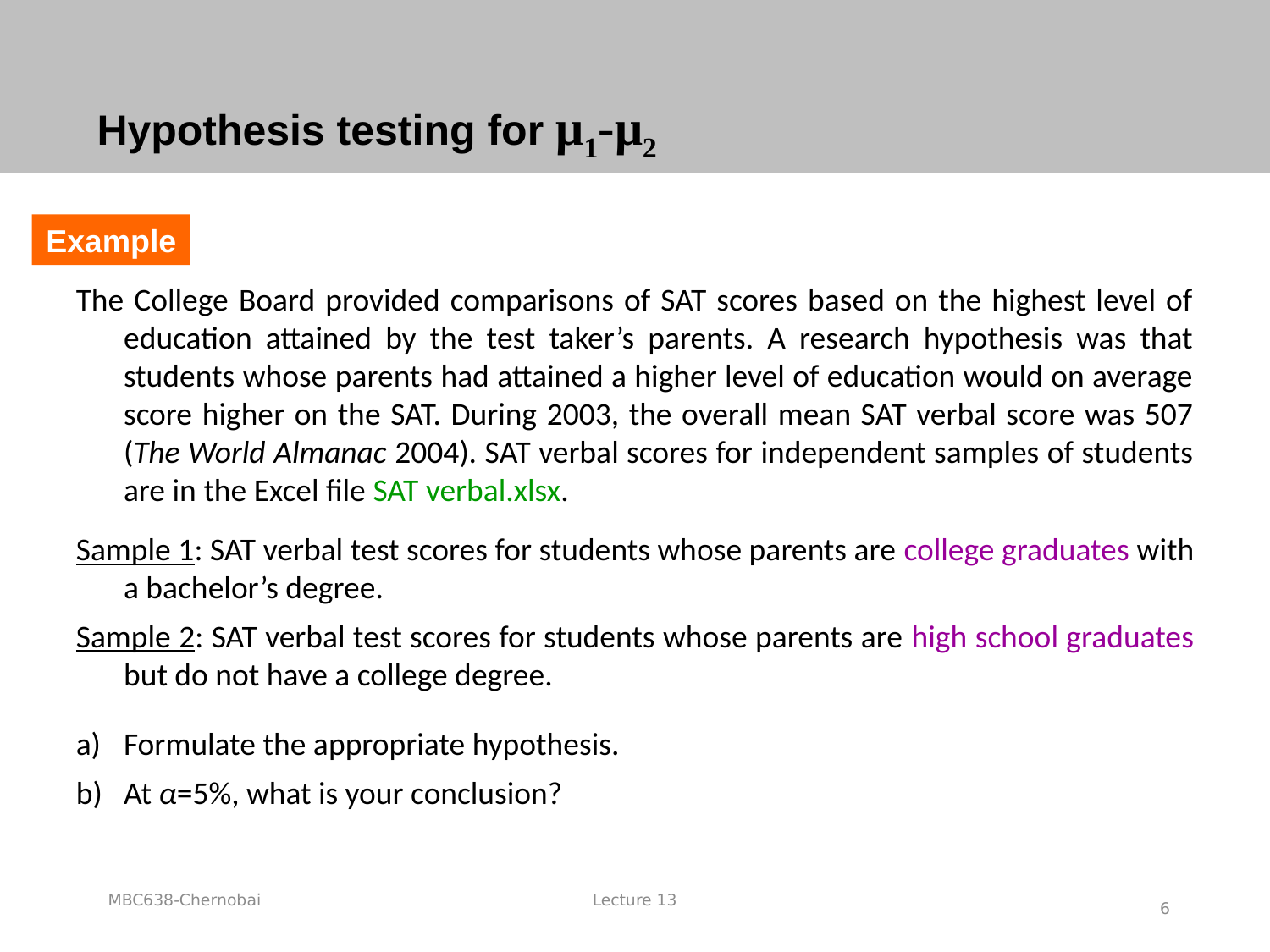

# Hypothesis testing for μ1-μ2
Example
The College Board provided comparisons of SAT scores based on the highest level of education attained by the test taker’s parents. A research hypothesis was that students whose parents had attained a higher level of education would on average score higher on the SAT. During 2003, the overall mean SAT verbal score was 507 (The World Almanac 2004). SAT verbal scores for independent samples of students are in the Excel file SAT verbal.xlsx.
Sample 1: SAT verbal test scores for students whose parents are college graduates with a bachelor’s degree.
Sample 2: SAT verbal test scores for students whose parents are high school graduates but do not have a college degree.
Formulate the appropriate hypothesis.
At α=5%, what is your conclusion?
MBC638-Chernobai
Lecture 13
6